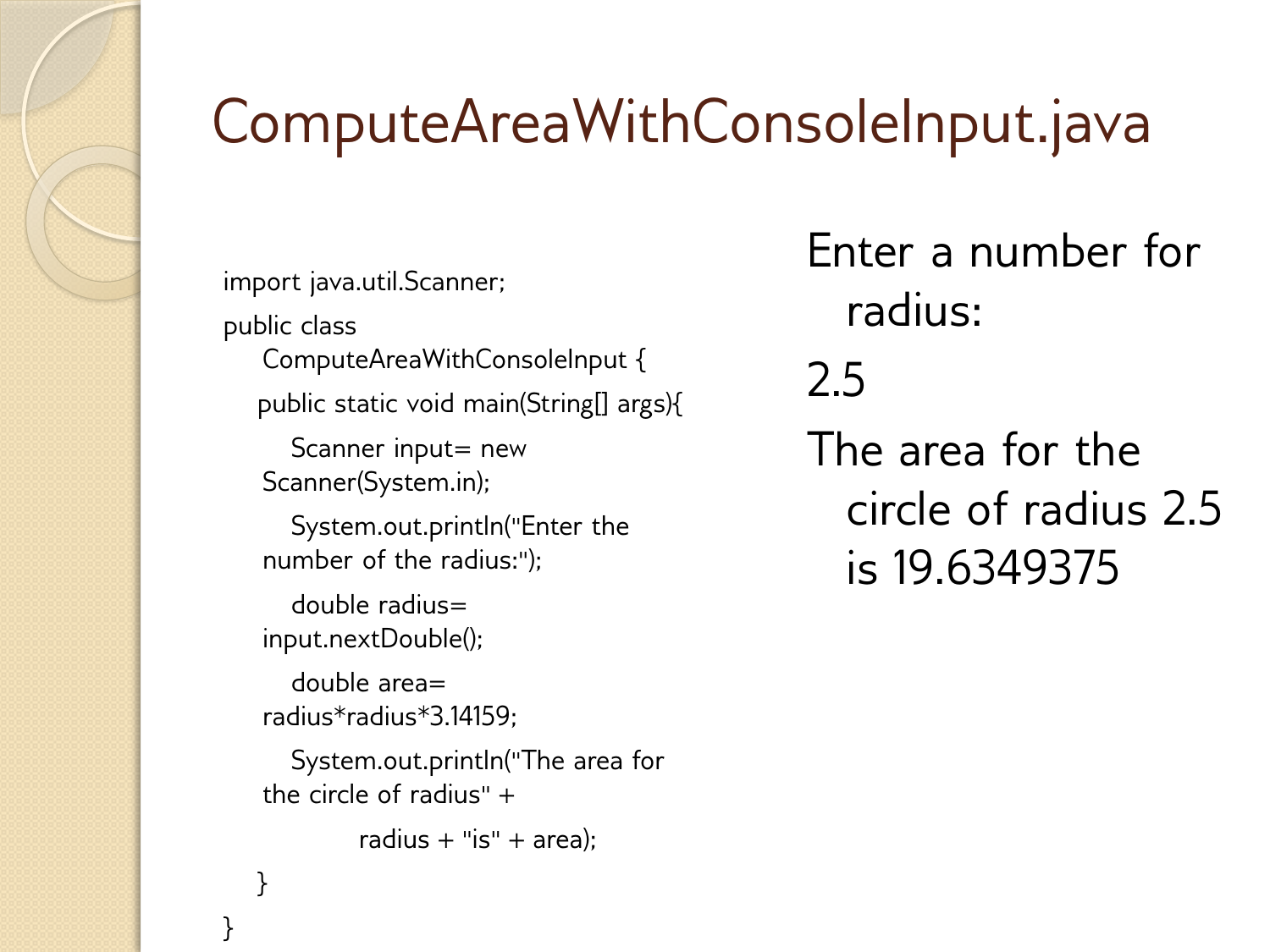

# ComputeAreaWithConsoleInput.java

import java.util.Scanner;
public class ComputeAreaWithConsoleInput {
    public static void main(String[] args){
        Scanner input= new Scanner(System.in);
        System.out.println("Enter the number of the radius:");
        double radius= input.nextDouble();
        double area= radius*radius*3.14159;
        System.out.println("The area for the circle of radius" +
                radius + "is" + area);
    }
}

Enter a number for radius:
2.5
The area for the circle of radius 2.5 is 19.6349375